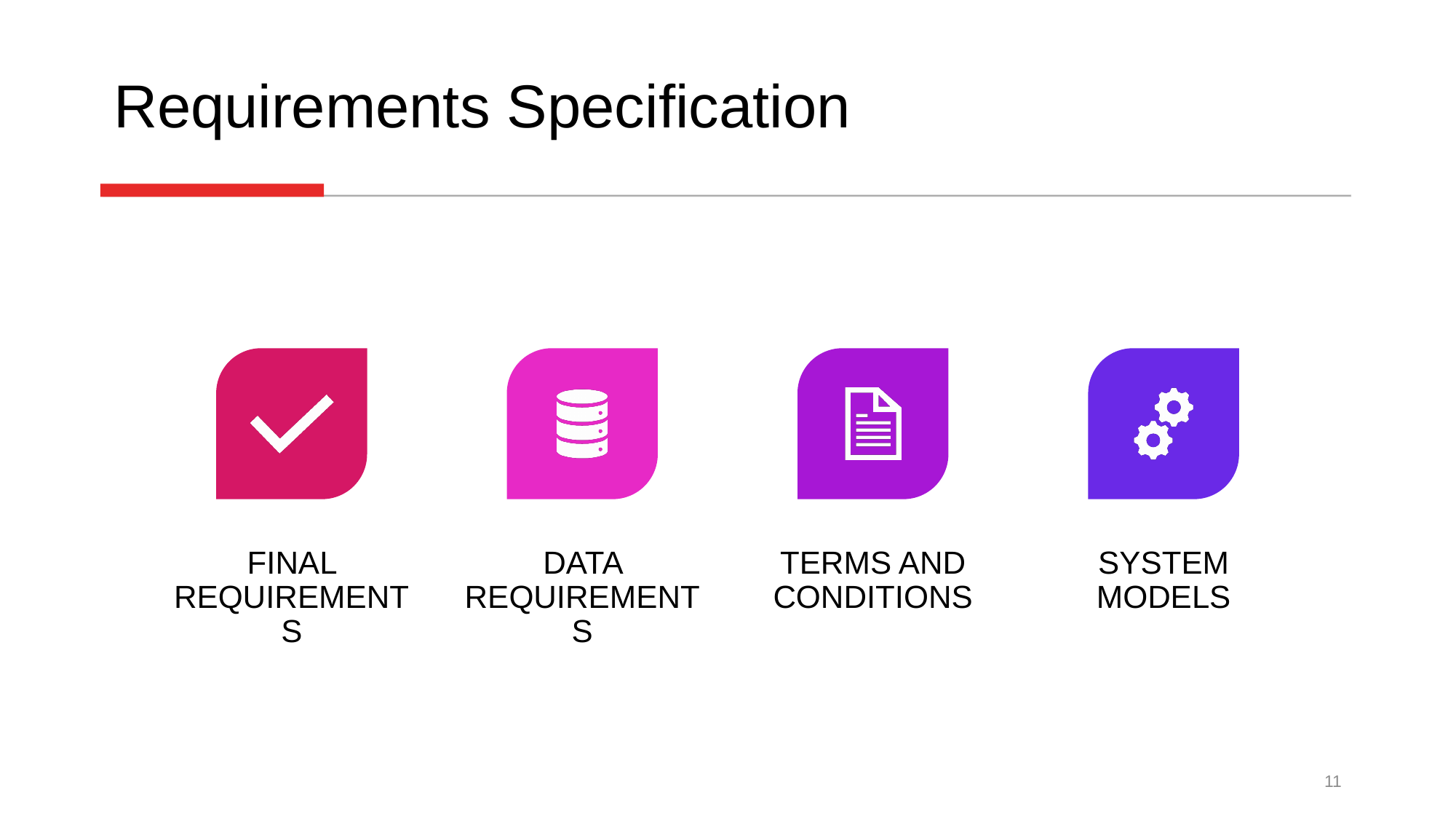

# Requirements Specification

Final Requirements
Data Requirements
Terms and Conditions
System Models
11